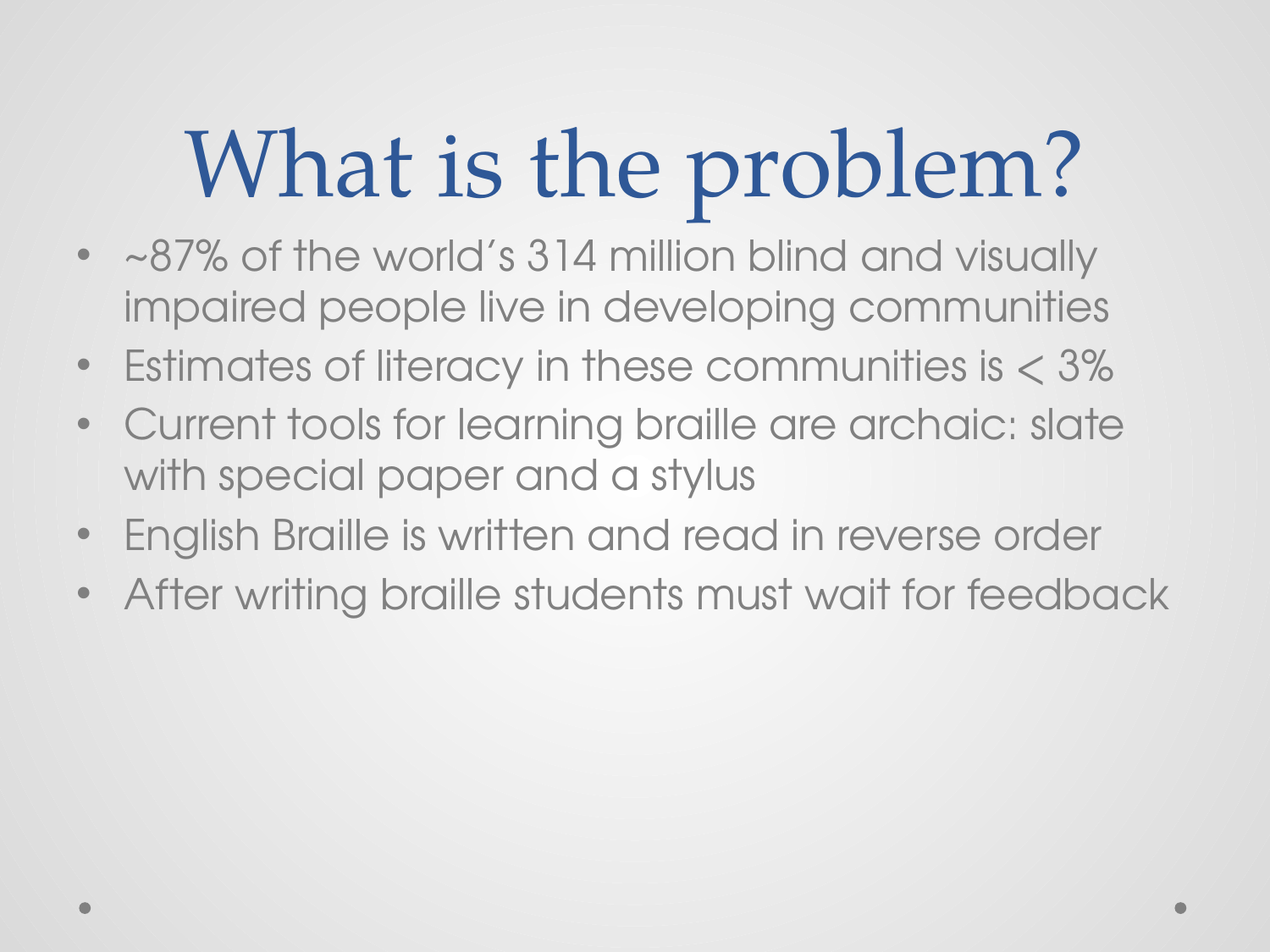

# What is the problem?
~87% of the world’s 314 million blind and visually impaired people live in developing communities
Estimates of literacy in these communities is < 3%
Current tools for learning braille are archaic: slate with special paper and a stylus
English Braille is written and read in reverse order
After writing braille students must wait for feedback